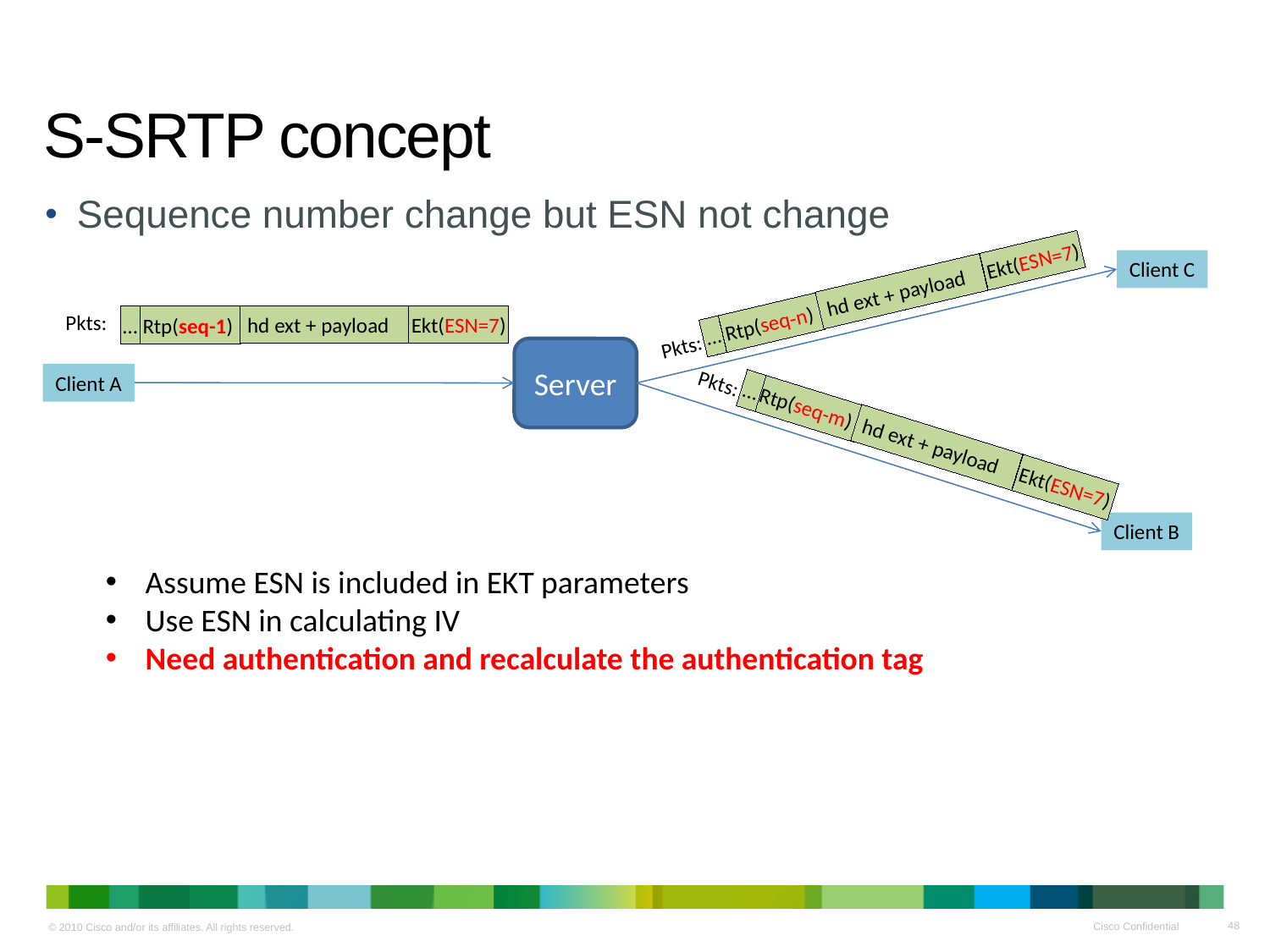

# S-SRTP concept
Sequence number change but ESN not change
Client C
Ekt(ESN=7)
 hd ext + payload
…
Rtp(seq-n)
Pkts:
Pkts:
Ekt(ESN=7)
 hd ext + payload
…
Rtp(seq-1)
Server
Client A
Ekt(ESN=7)
 hd ext + payload
…
Rtp(seq-m)
Pkts:
Client B
Assume ESN is included in EKT parameters
Use ESN in calculating IV
Need authentication and recalculate the authentication tag